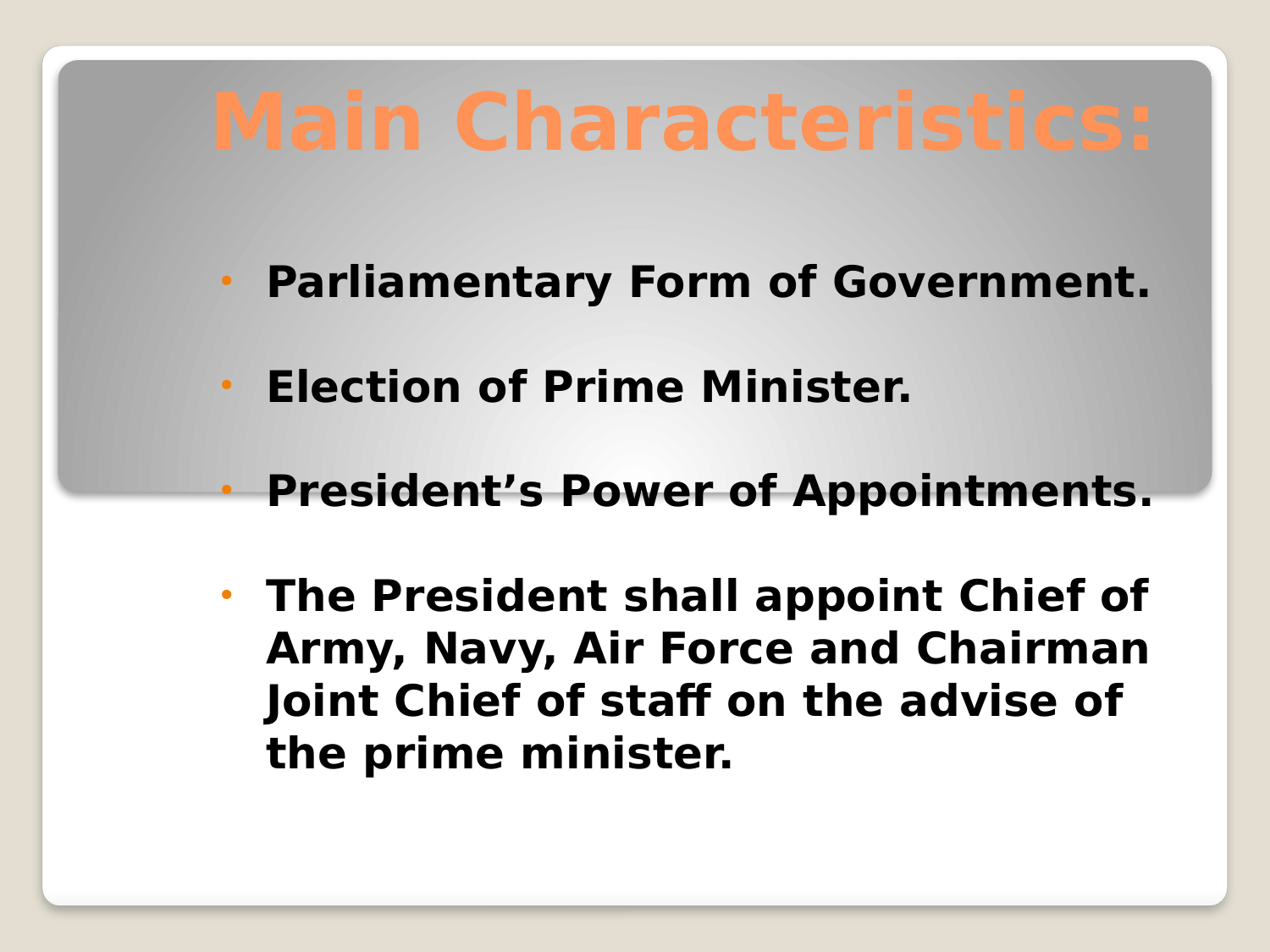

# Main Characteristics:
Parliamentary Form of Government.

Election of Prime Minister.

President’s Power of Appointments.

The President shall appoint Chief of Army, Navy, Air Force and Chairman Joint Chief of staff on the advise of the prime minister.